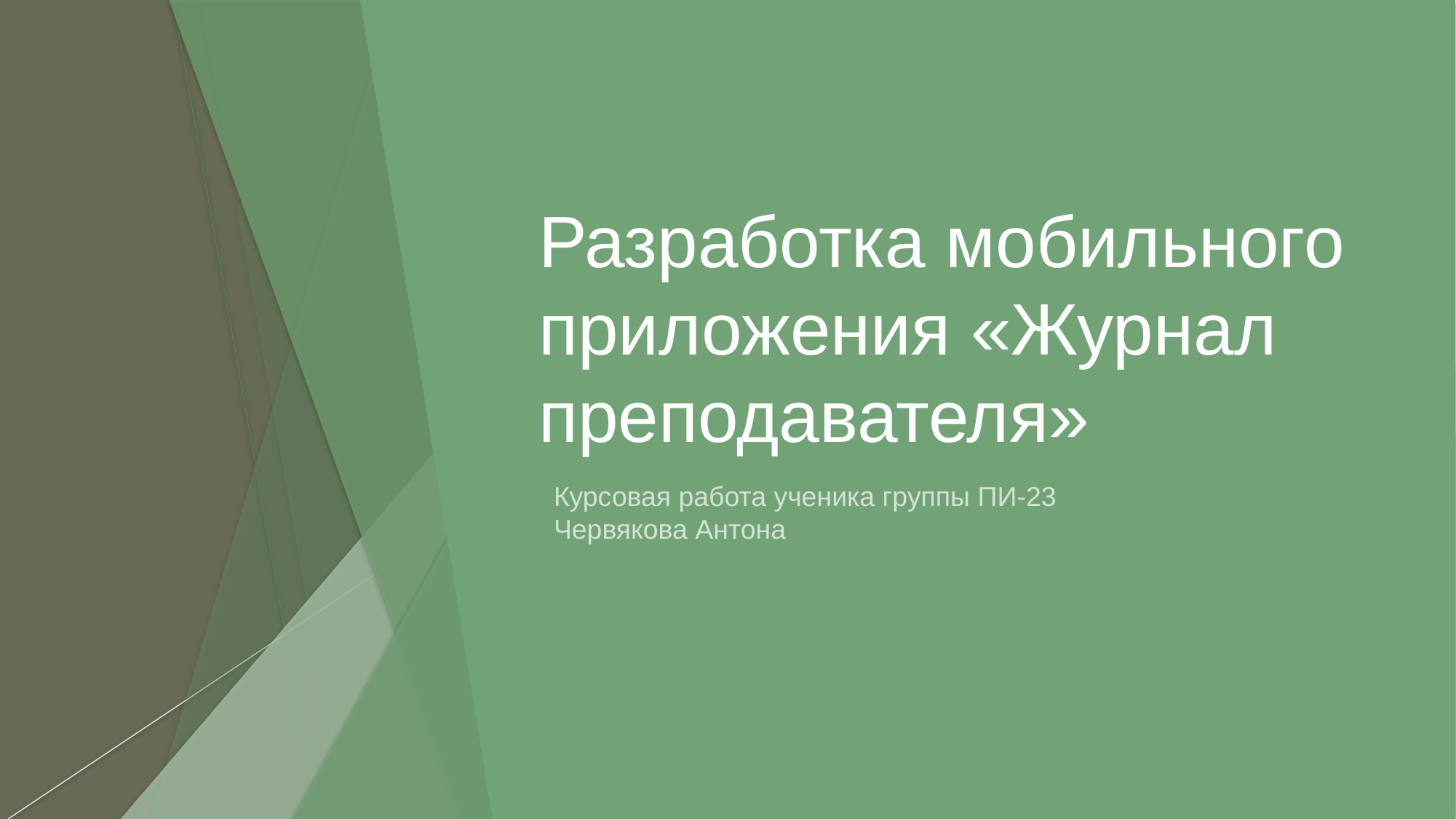

# Разработка мобильного приложения «Журнал преподавателя»

Курсовая работа ученика группы ПИ-23 Червякова Антона